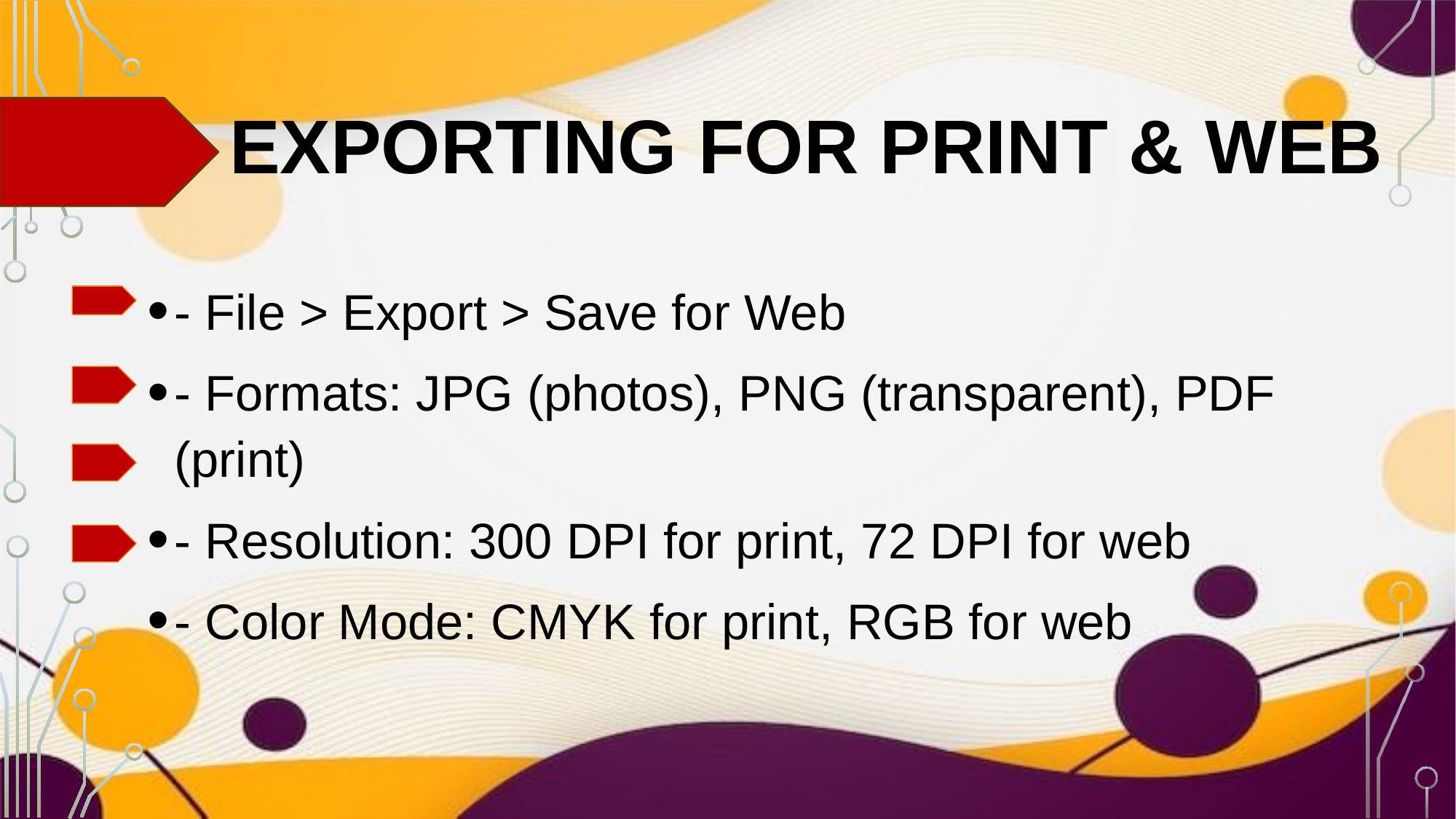

# Exporting for Print & Web

- File > Export > Save for Web
- Formats: JPG (photos), PNG (transparent), PDF (print)
- Resolution: 300 DPI for print, 72 DPI for web
- Color Mode: CMYK for print, RGB for web